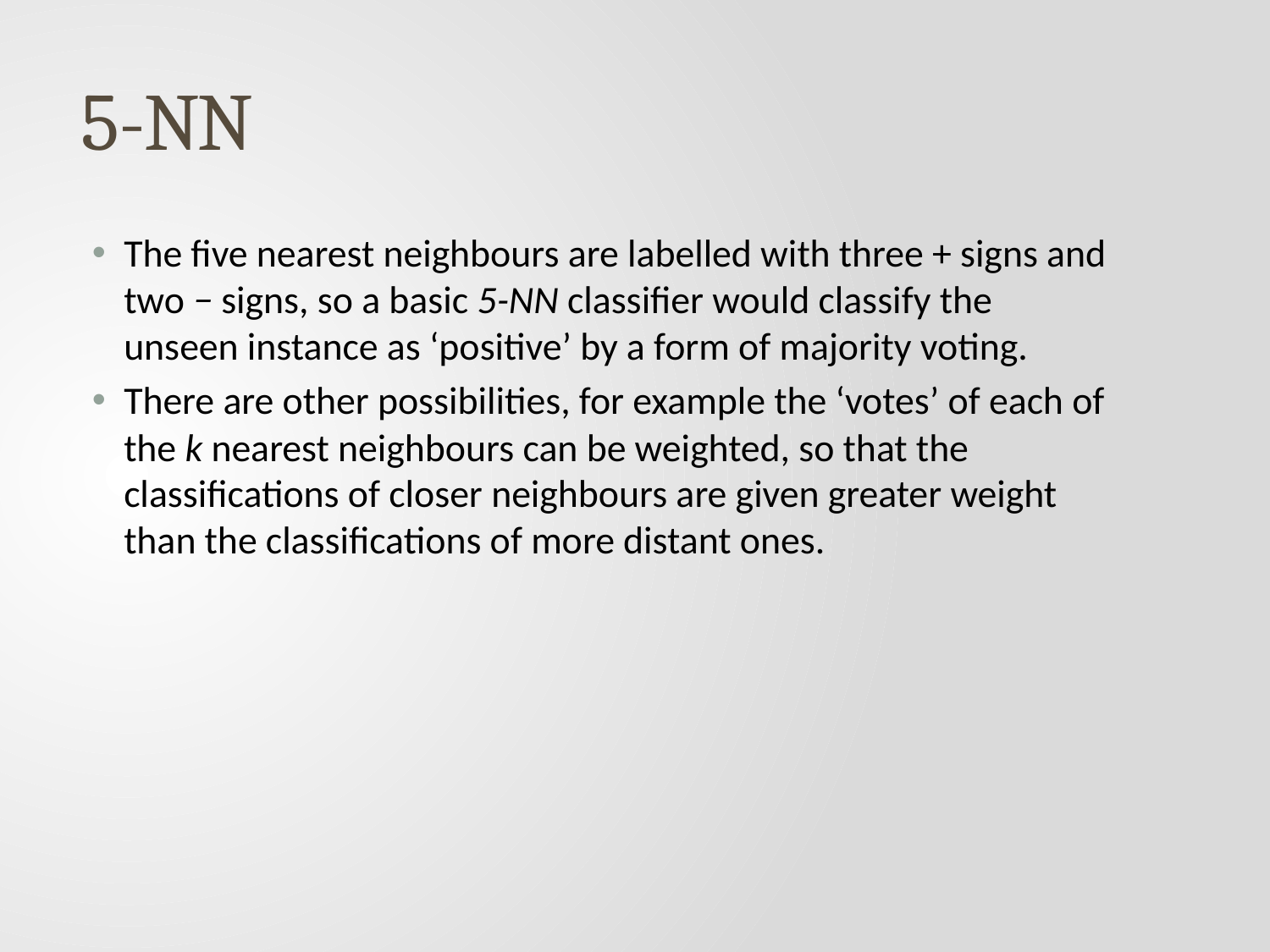

# 5-NN
The five nearest neighbours are labelled with three + signs and two − signs, so a basic 5-NN classifier would classify the unseen instance as ‘positive’ by a form of majority voting.
There are other possibilities, for example the ‘votes’ of each of the k nearest neighbours can be weighted, so that the classifications of closer neighbours are given greater weight than the classifications of more distant ones.